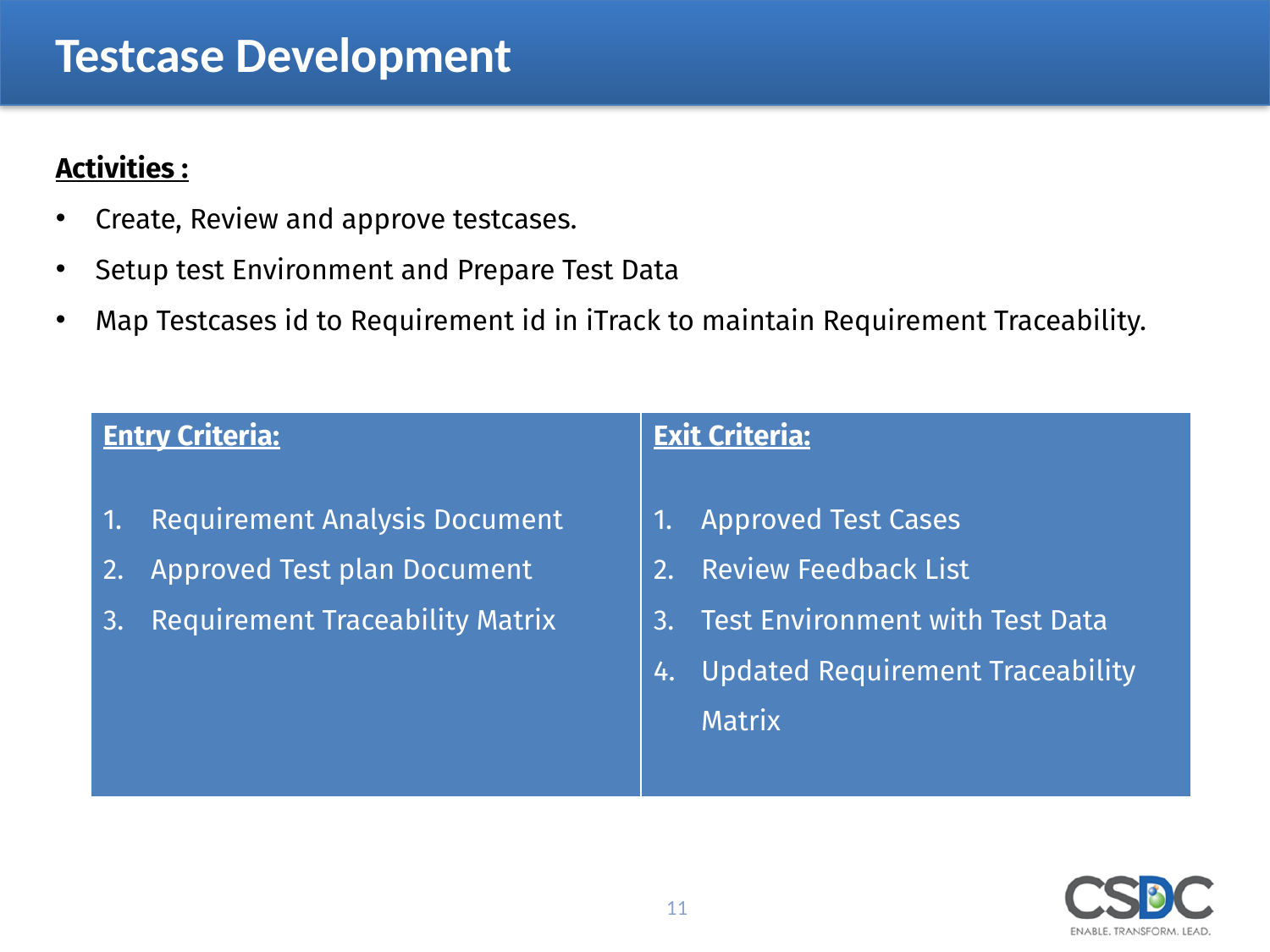

# Testcase Development
Activities :
Create, Review and approve testcases.
Setup test Environment and Prepare Test Data
Map Testcases id to Requirement id in iTrack to maintain Requirement Traceability.
| Entry Criteria: Requirement Analysis Document Approved Test plan Document Requirement Traceability Matrix | Exit Criteria: Approved Test Cases Review Feedback List Test Environment with Test Data Updated Requirement Traceability Matrix |
| --- | --- |
11